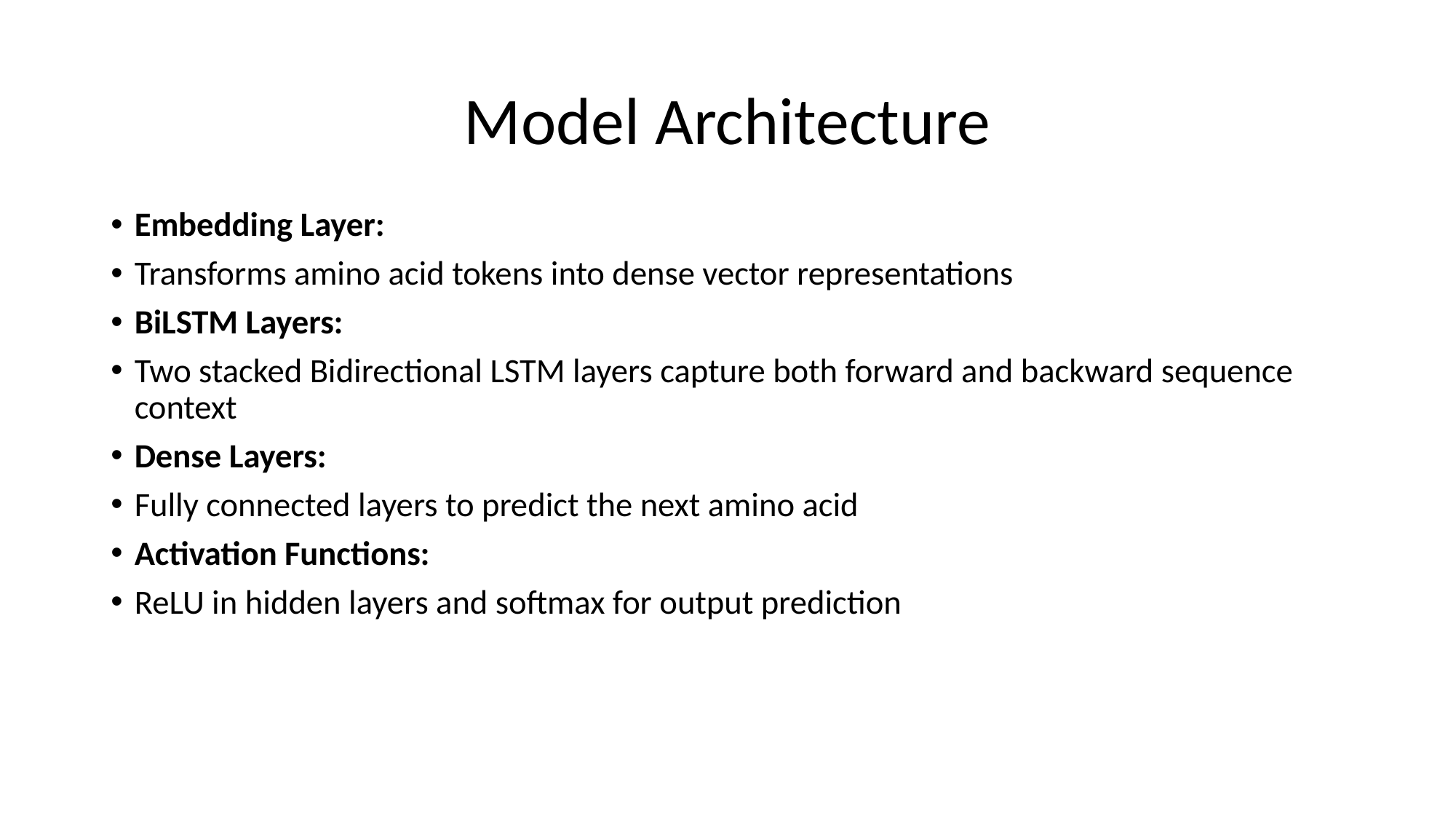

# Model Architecture
Embedding Layer:
Transforms amino acid tokens into dense vector representations
BiLSTM Layers:
Two stacked Bidirectional LSTM layers capture both forward and backward sequence context
Dense Layers:
Fully connected layers to predict the next amino acid
Activation Functions:
ReLU in hidden layers and softmax for output prediction